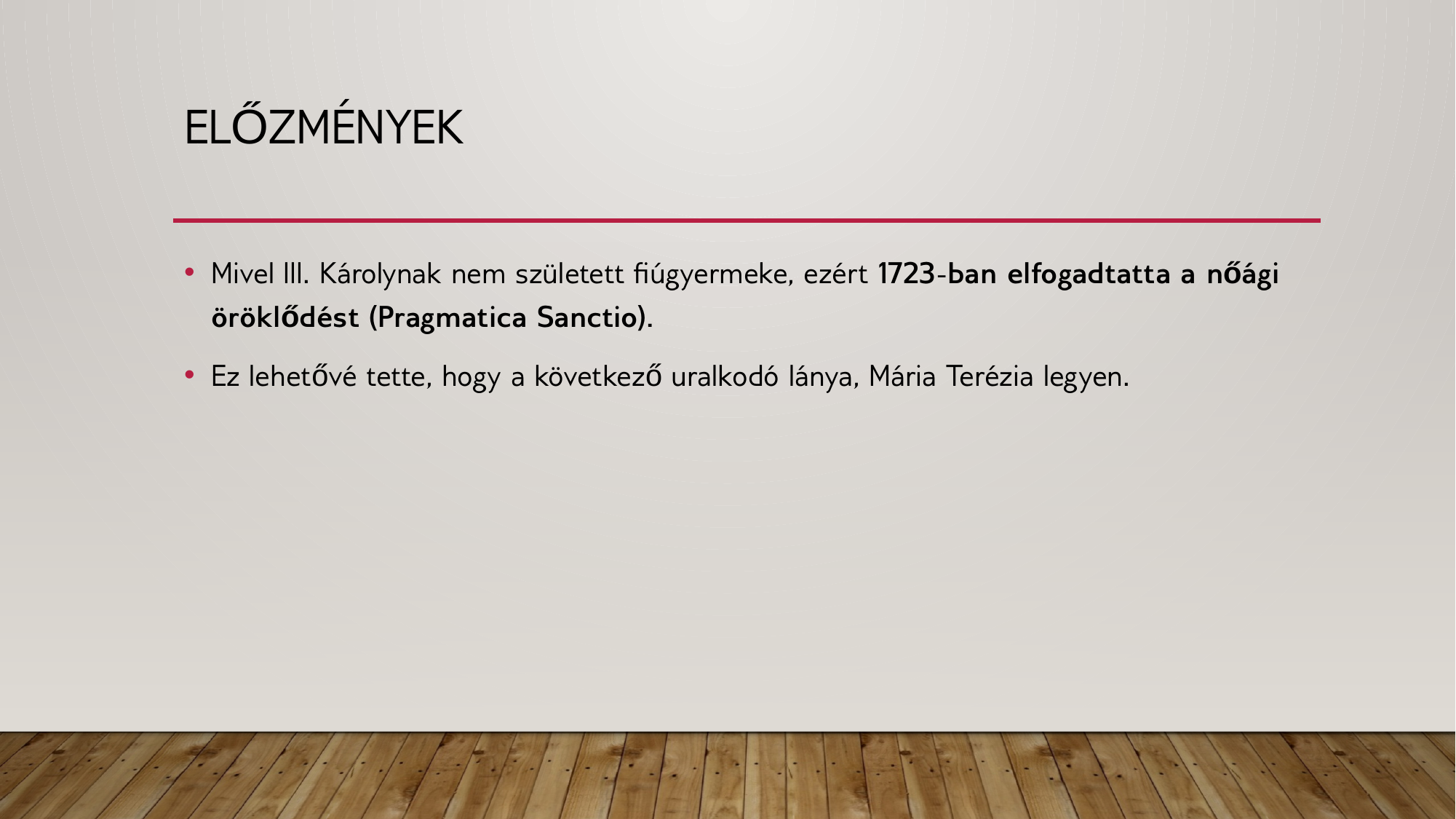

# Előzmények
Mivel III. Károlynak nem született fiúgyermeke, ezért 1723-ban elfogadtatta a nőági öröklődést (Pragmatica Sanctio).
Ez lehetővé tette, hogy a következő uralkodó lánya, Mária Terézia legyen.